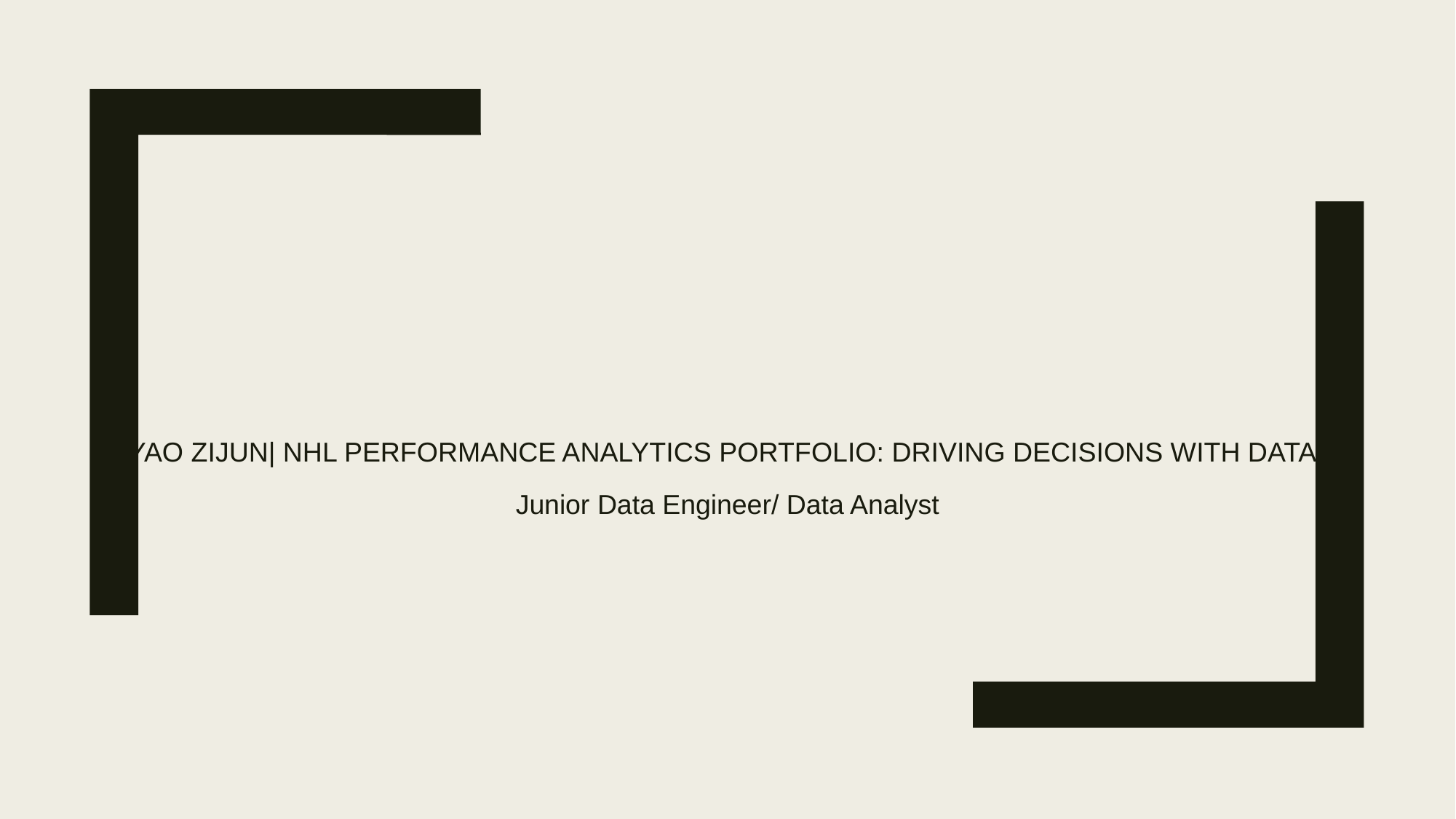

# Yao Zijun| NHL Performance Analytics Portfolio: Driving Decisions with Data
Junior Data Engineer/ Data Analyst